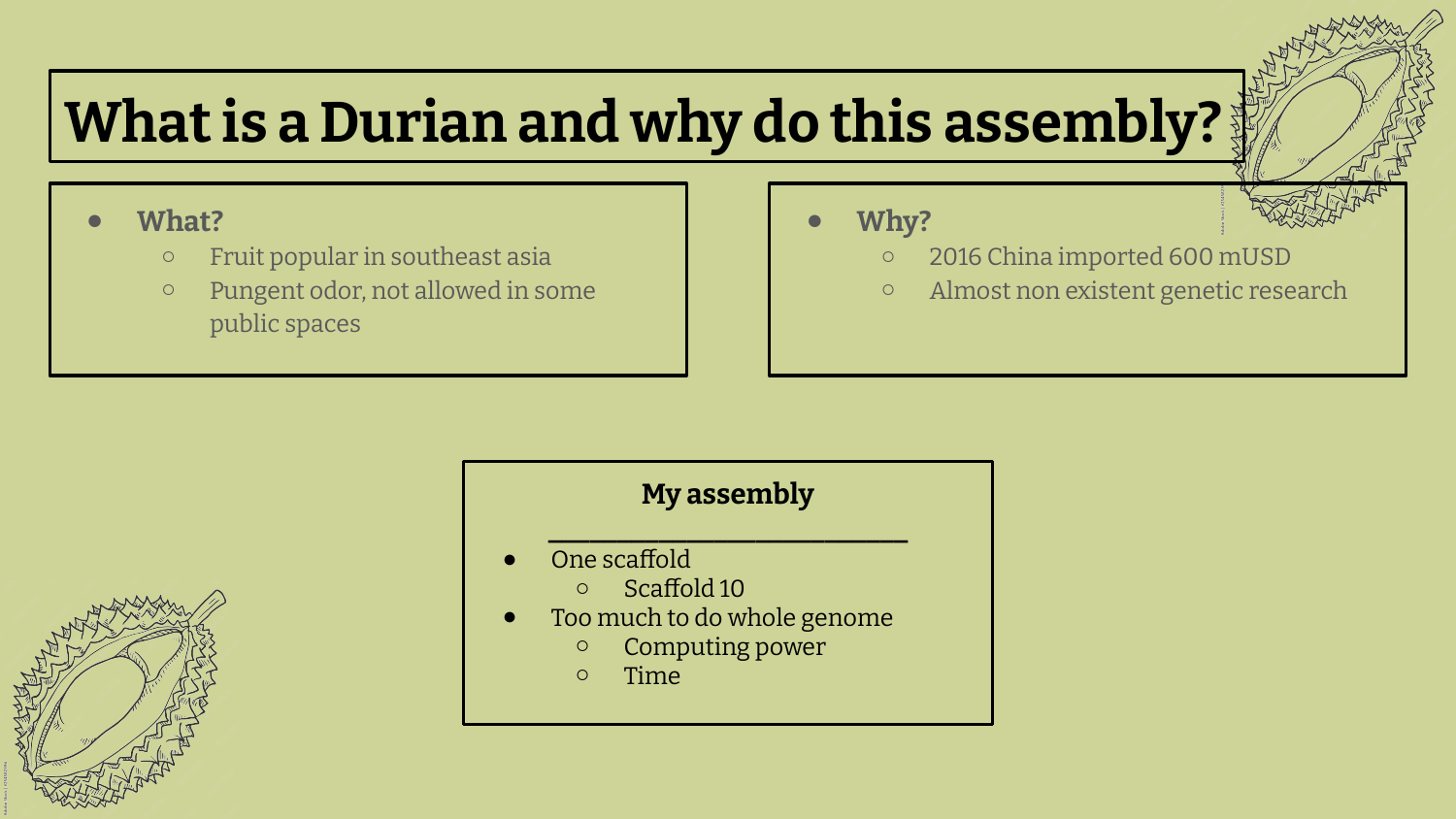

# What is a Durian and why do this assembly?
What?
Fruit popular in southeast asia
Pungent odor, not allowed in some public spaces

Why?
2016 China imported 600 mUSD
Almost non existent genetic research
My assembly
__________________________
One scaffold
Scaffold 10
Too much to do whole genome
Computing power
Time